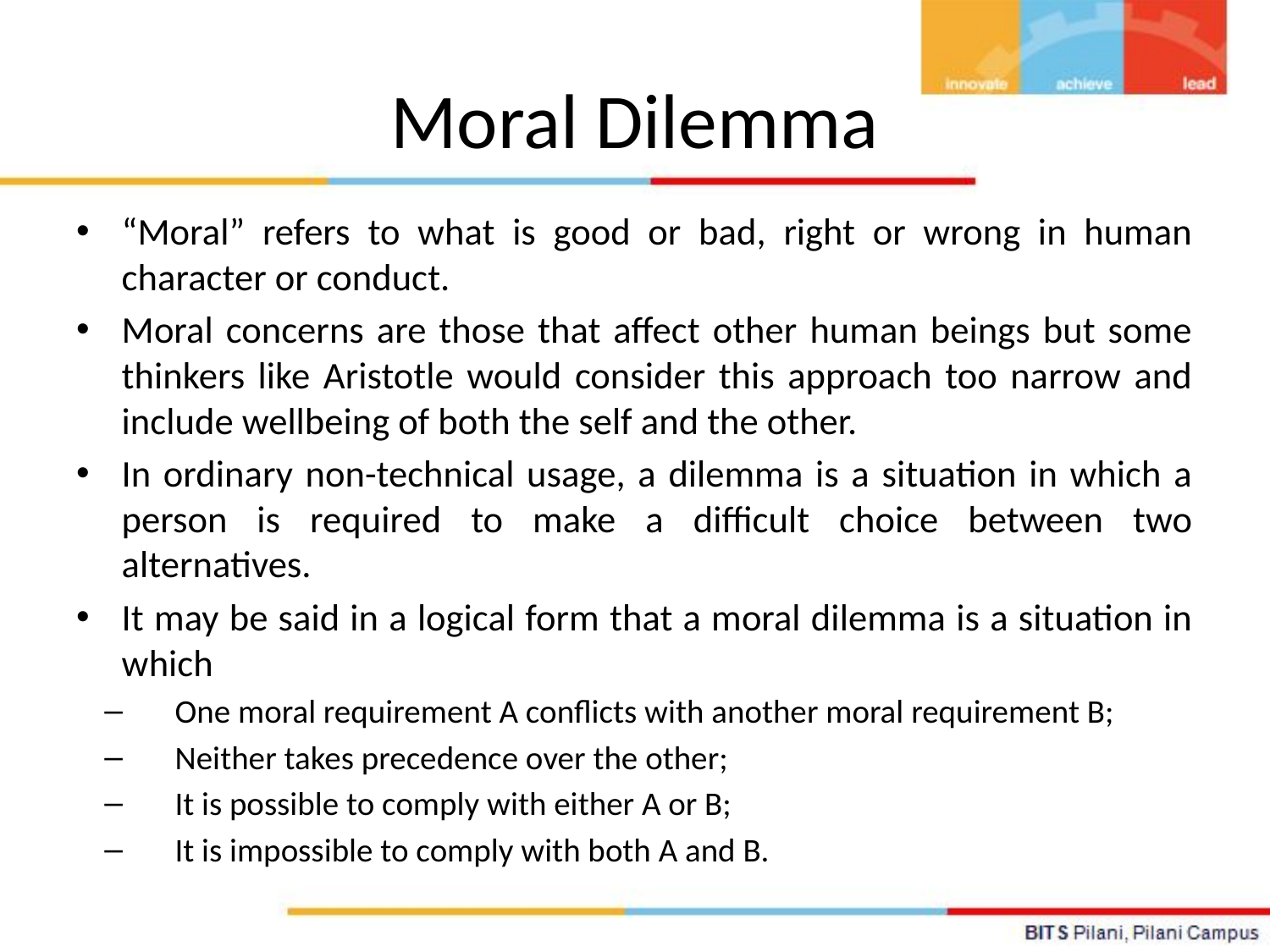

# Moral Dilemma
“Moral” refers to what is good or bad, right or wrong in human character or conduct.
Moral concerns are those that affect other human beings but some thinkers like Aristotle would consider this approach too narrow and include wellbeing of both the self and the other.
In ordinary non-technical usage, a dilemma is a situation in which a person is required to make a difficult choice between two alternatives.
It may be said in a logical form that a moral dilemma is a situation in which
One moral requirement A conflicts with another moral requirement B;
Neither takes precedence over the other;
It is possible to comply with either A or B;
It is impossible to comply with both A and B.